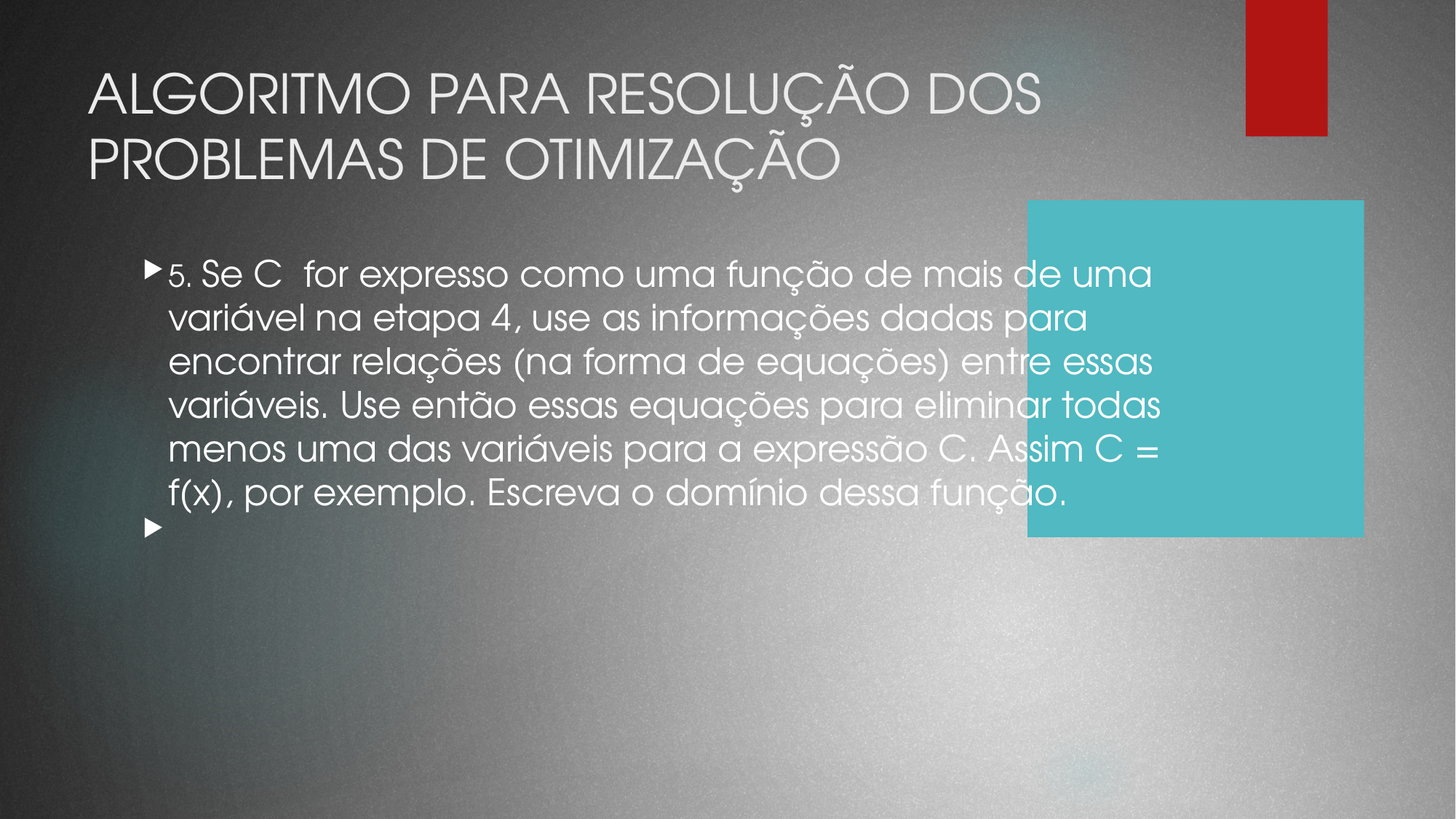

ALGORITMO PARA RESOLUÇÃO DOS PROBLEMAS DE OTIMIZAÇÃO
5. Se C  for expresso como uma função de mais de uma variável na etapa 4, use as informações dadas para encontrar relações (na forma de equações) entre essas variáveis. Use então essas equações para eliminar todas menos uma das variáveis para a expressão C. Assim C = f(x), por exemplo. Escreva o domínio dessa função.